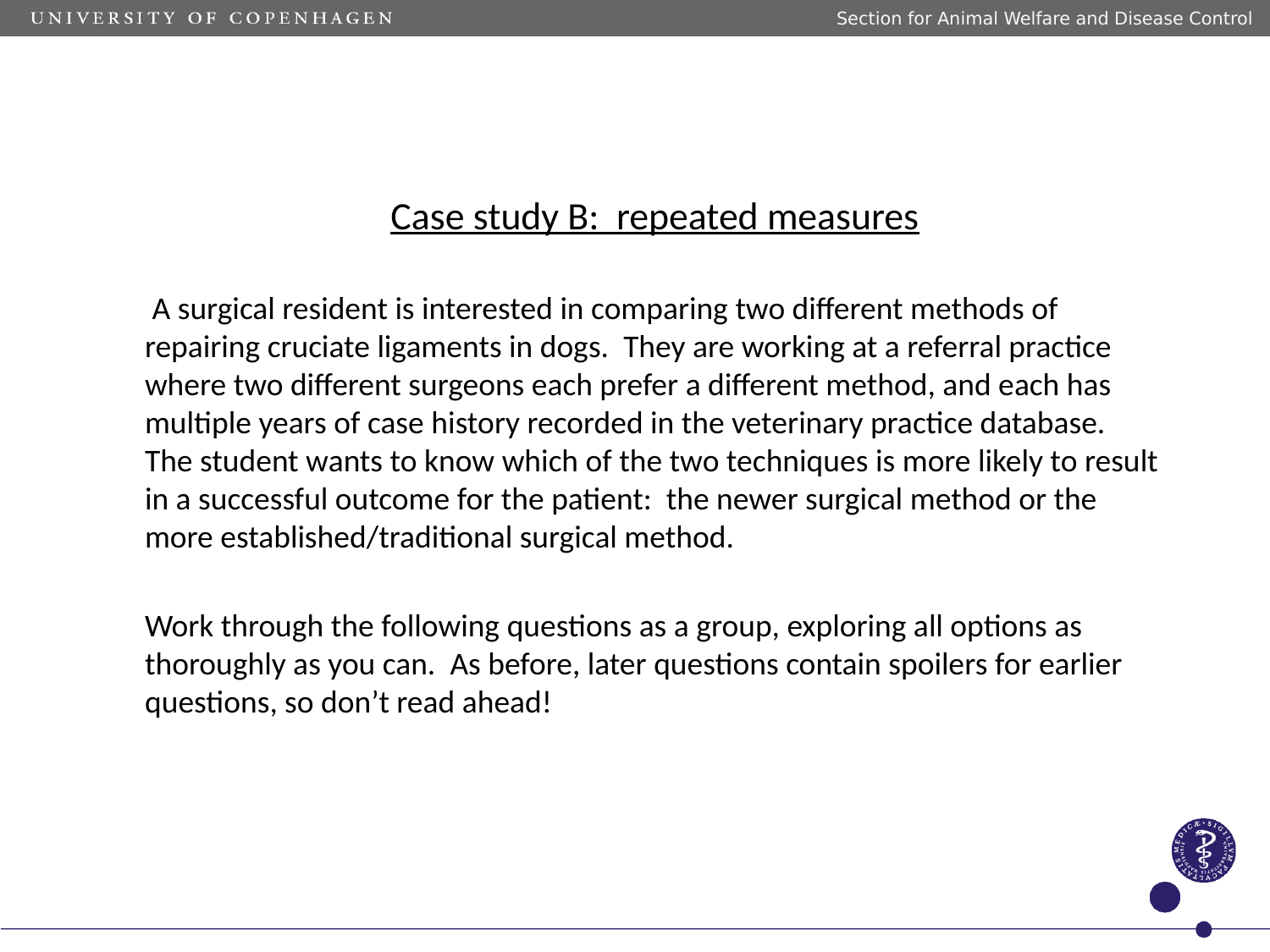

Section for Animal Welfare and Disease Control
Case study B:  repeated measures

 A surgical resident is interested in comparing two different methods of repairing cruciate ligaments in dogs.  They are working at a referral practice where two different surgeons each prefer a different method, and each has multiple years of case history recorded in the veterinary practice database.  The student wants to know which of the two techniques is more likely to result in a successful outcome for the patient:  the newer surgical method or the more established/traditional surgical method.

Work through the following questions as a group, exploring all options as thoroughly as you can.  As before, later questions contain spoilers for earlier questions, so don’t read ahead!